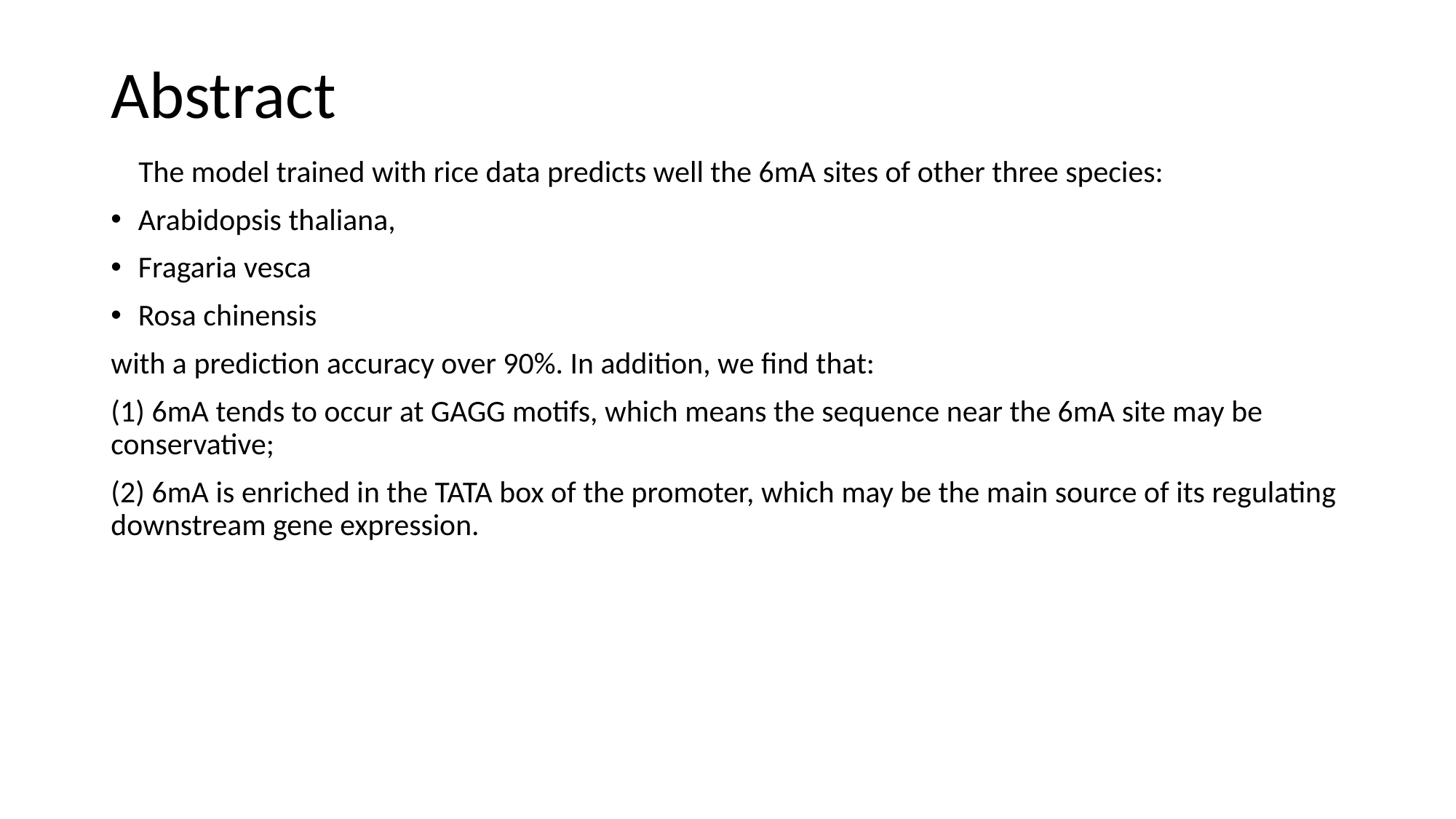

# Abstract
    The model trained with rice data predicts well the 6mA sites of other three species:
Arabidopsis thaliana,
Fragaria vesca
Rosa chinensis
with a prediction accuracy over 90%. In addition, we find that:
(1) 6mA tends to occur at GAGG motifs, which means the sequence near the 6mA site may be    conservative;
(2) 6mA is enriched in the TATA box of the promoter, which may be the main source of its regulating downstream gene expression.